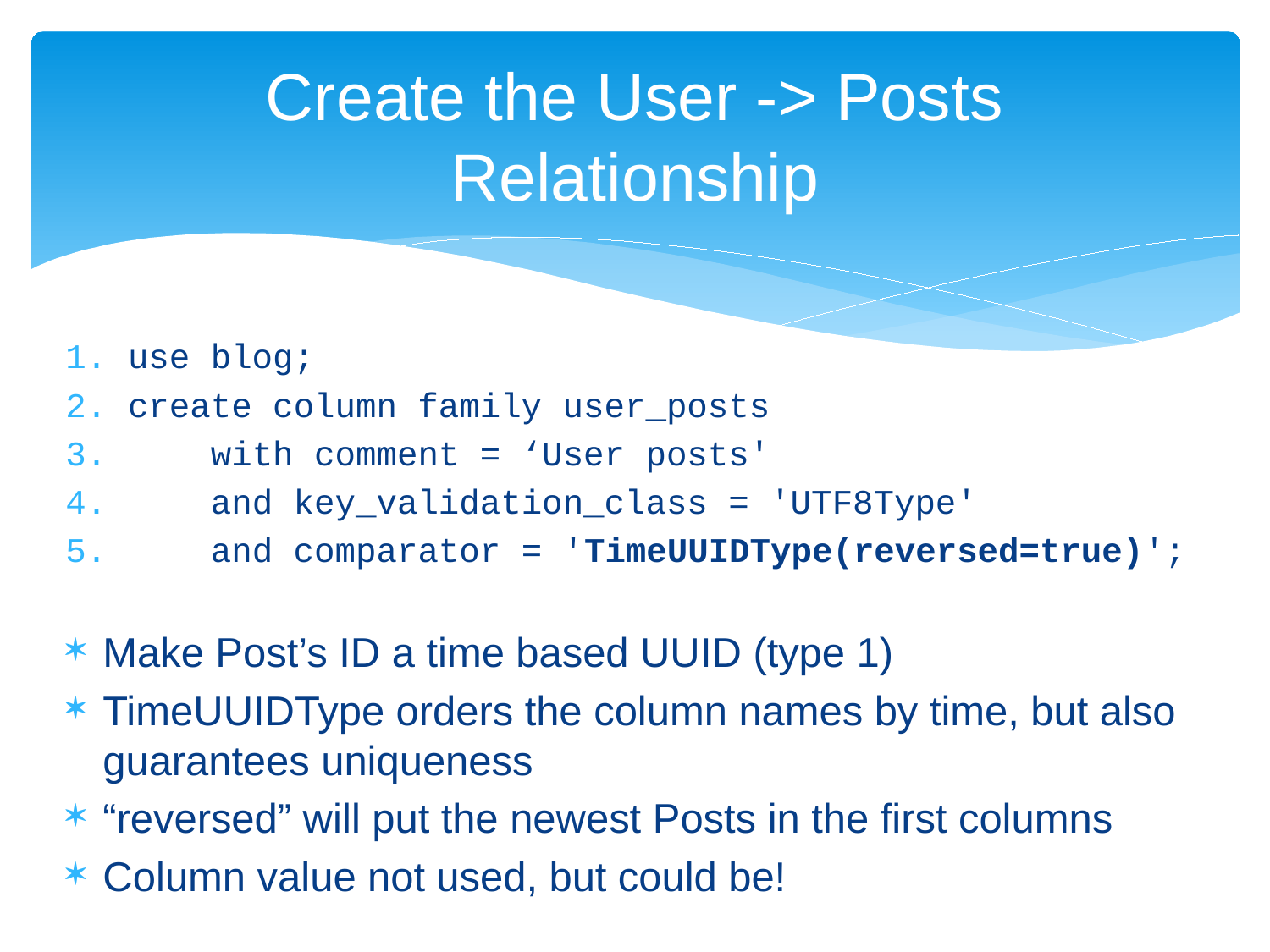

# Create the User -> Posts Relationship
use blog;
create column family user_posts
    with comment = ‘User posts'
    and key_validation_class = 'UTF8Type'
    and comparator = 'TimeUUIDType(reversed=true)';

Make Post’s ID a time based UUID (type 1)
TimeUUIDType orders the column names by time, but also guarantees uniqueness
“reversed” will put the newest Posts in the first columns
Column value not used, but could be!